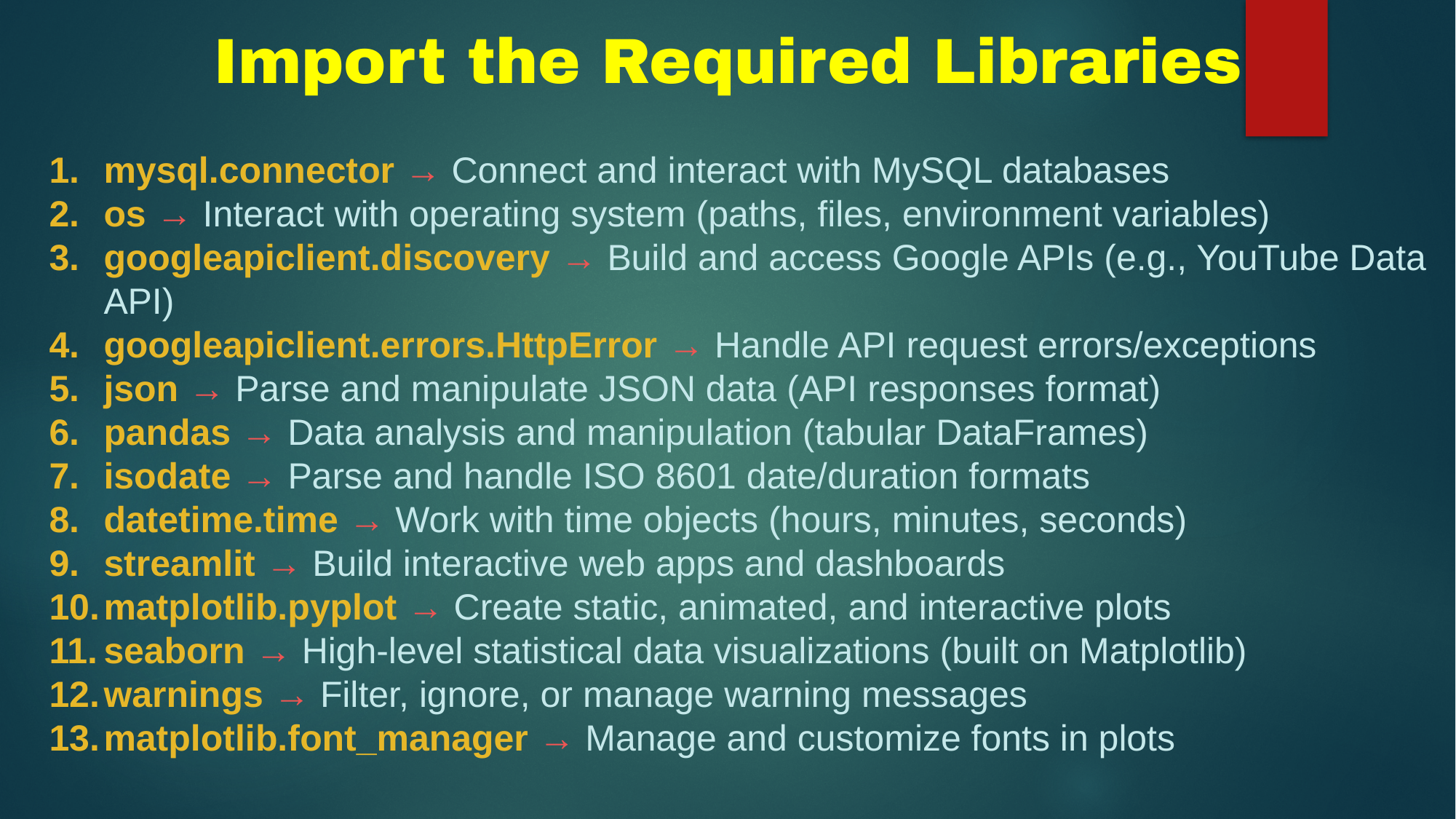

# Import the Required Libraries
mysql.connector → Connect and interact with MySQL databases
os → Interact with operating system (paths, files, environment variables)
googleapiclient.discovery → Build and access Google APIs (e.g., YouTube Data API)
googleapiclient.errors.HttpError → Handle API request errors/exceptions
json → Parse and manipulate JSON data (API responses format)
pandas → Data analysis and manipulation (tabular DataFrames)
isodate → Parse and handle ISO 8601 date/duration formats
datetime.time → Work with time objects (hours, minutes, seconds)
streamlit → Build interactive web apps and dashboards
matplotlib.pyplot → Create static, animated, and interactive plots
seaborn → High-level statistical data visualizations (built on Matplotlib)
warnings → Filter, ignore, or manage warning messages
matplotlib.font_manager → Manage and customize fonts in plots